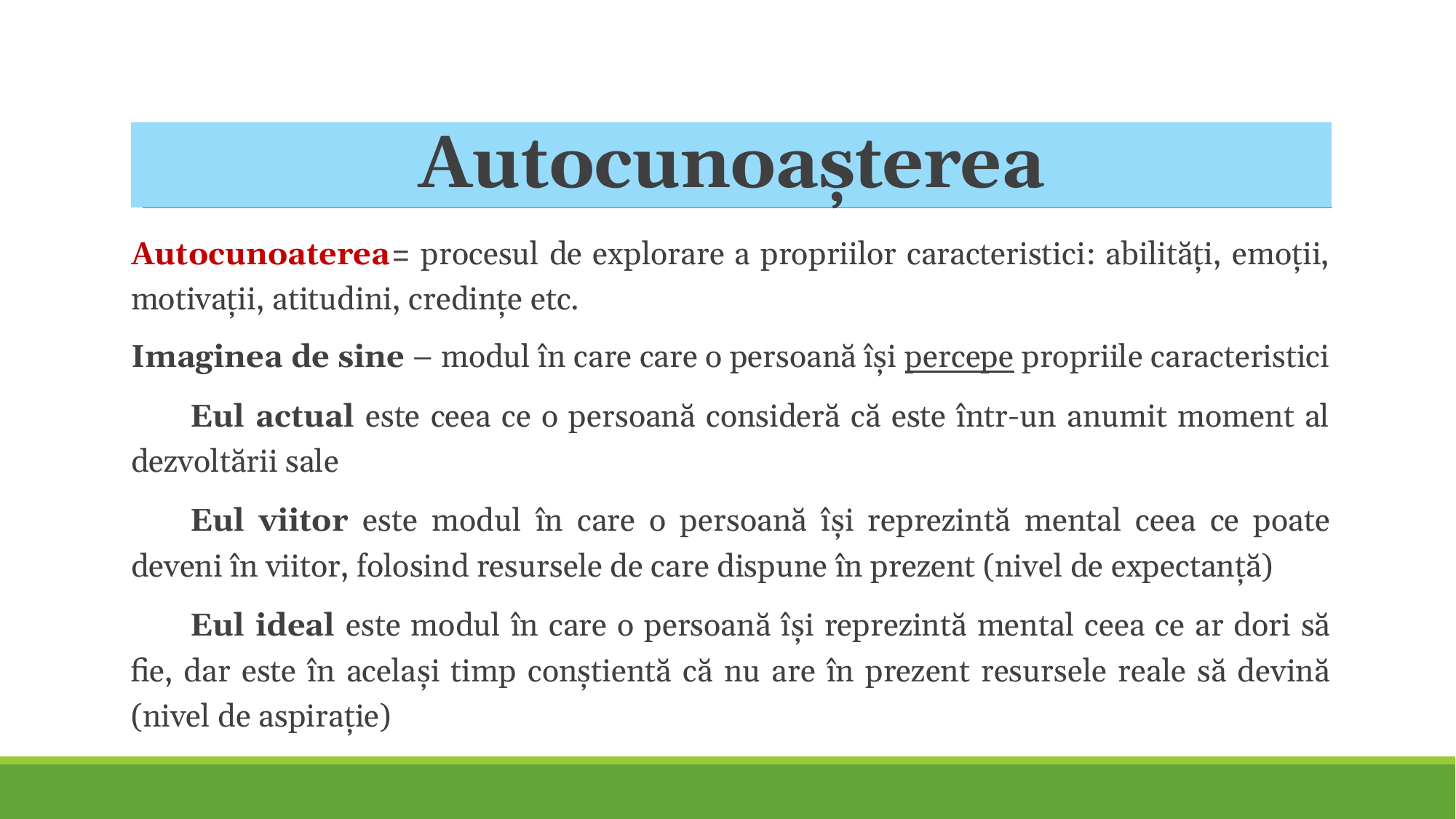

# Autocunoașterea
Autocunoaterea= procesul de explorare a propriilor caracteristici: abilități, emoții, motivații, atitudini, credințe etc.
Imaginea de sine – modul în care care o persoană îşi percepe propriile caracteristici
Eul actual este ceea ce o persoană consideră că este într-un anumit moment al dezvoltării sale
Eul viitor este modul în care o persoană își reprezintă mental ceea ce poate deveni în viitor, folosind resursele de care dispune în prezent (nivel de expectanță)
Eul ideal este modul în care o persoană își reprezintă mental ceea ce ar dori să fie, dar este în același timp conștientă că nu are în prezent resursele reale să devină (nivel de aspirație)